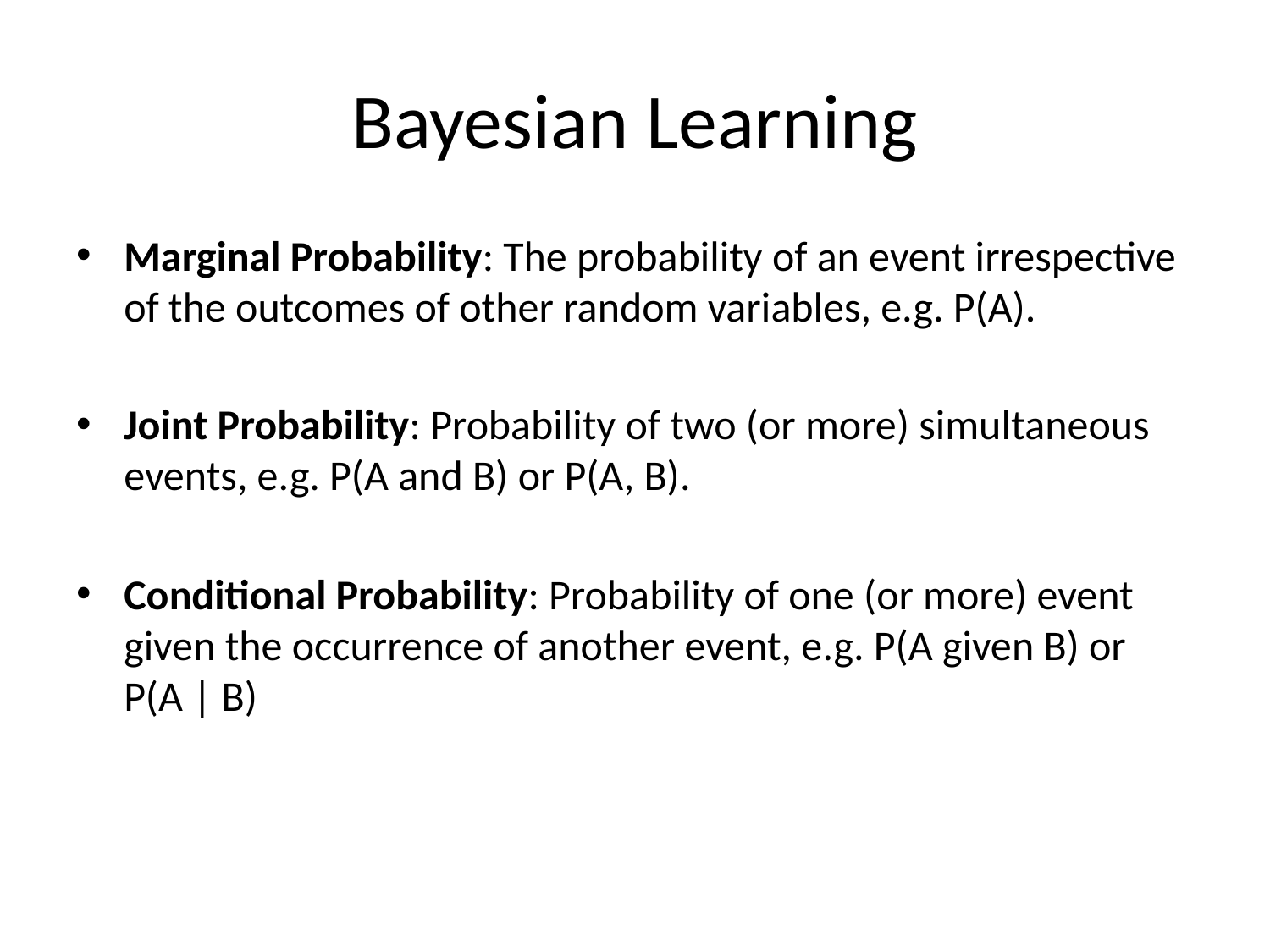

# Bayesian Learning
Marginal Probability: The probability of an event irrespective of the outcomes of other random variables, e.g. P(A).

Joint Probability: Probability of two (or more) simultaneous events, e.g. P(A and B) or P(A, B).

Conditional Probability: Probability of one (or more) event given the occurrence of another event, e.g. P(A given B) or P(A | B)